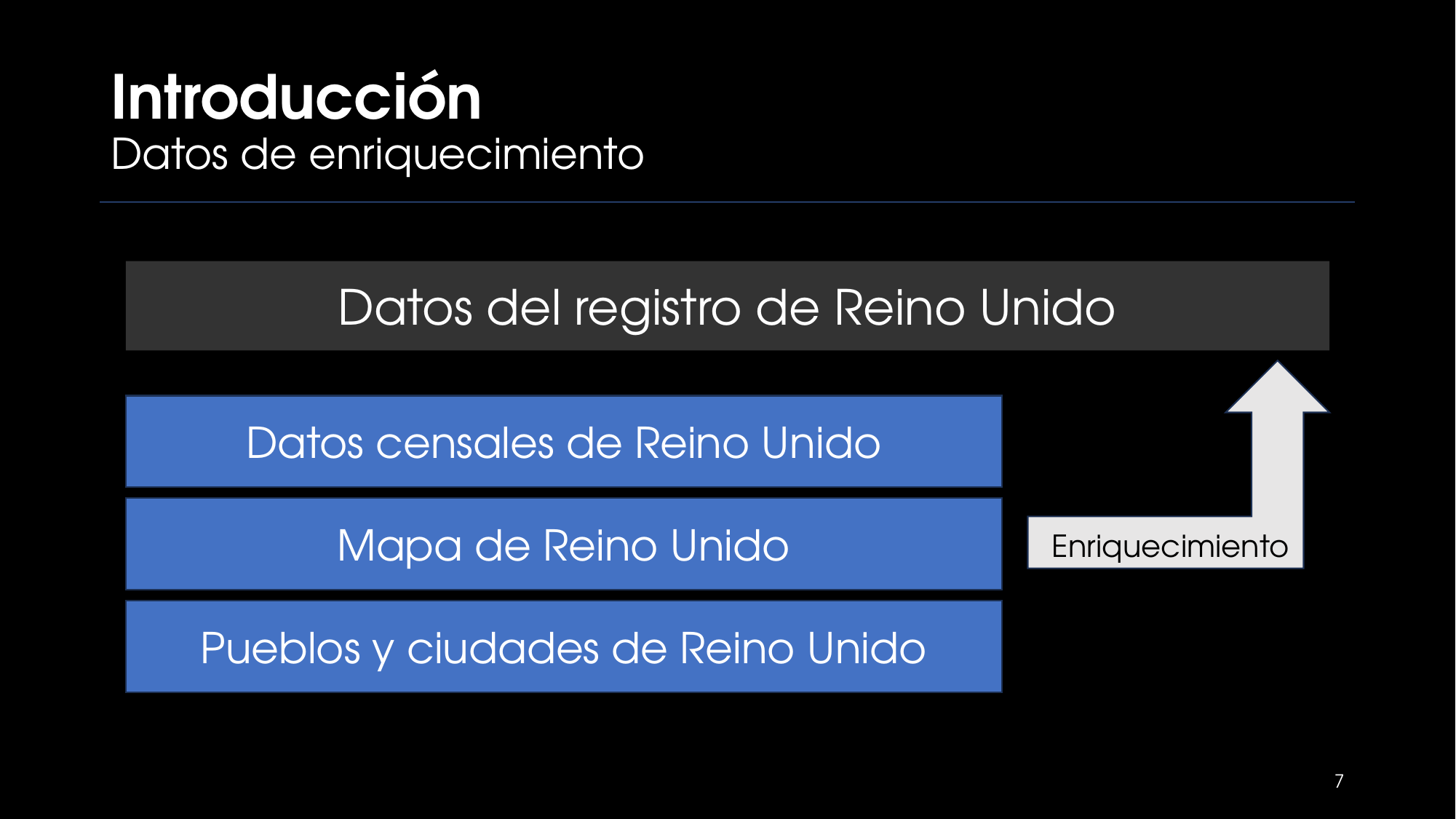

# Introducción Datos de enriquecimiento
Datos del registro de Reino Unido
 Enriquecimiento
Datos censales de Reino Unido
Mapa de Reino Unido
Pueblos y ciudades de Reino Unido
7